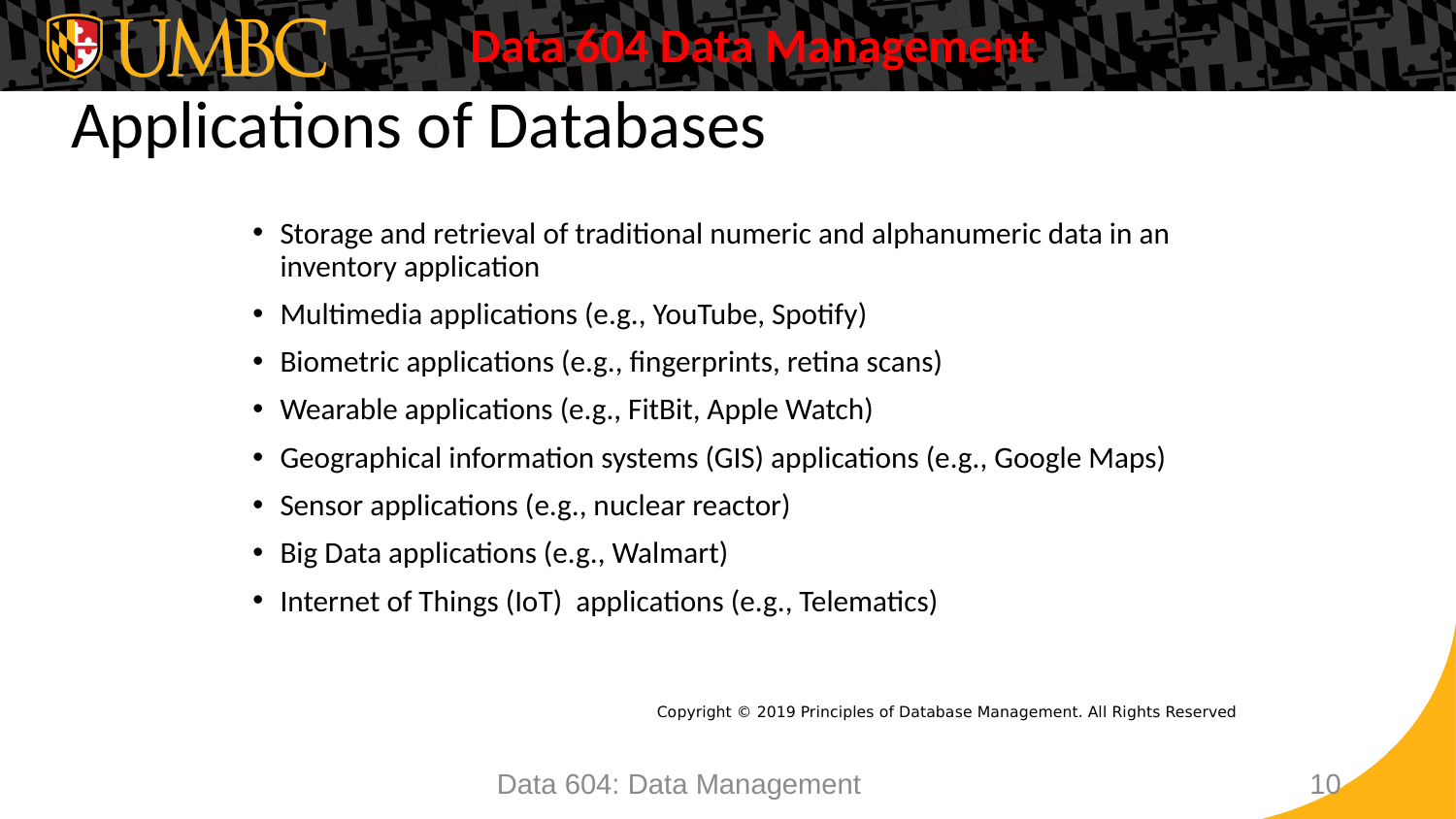

# Applications of Databases
Storage and retrieval of traditional numeric and alphanumeric data in an inventory application
Multimedia applications (e.g., YouTube, Spotify)
Biometric applications (e.g., fingerprints, retina scans)
Wearable applications (e.g., FitBit, Apple Watch)
Geographical information systems (GIS) applications (e.g., Google Maps)
Sensor applications (e.g., nuclear reactor)
Big Data applications (e.g., Walmart)
Internet of Things (IoT)  applications (e.g., Telematics)

Copyright © 2019 Principles of Database Management. All Rights Reserved

Data 604: Data Management
10